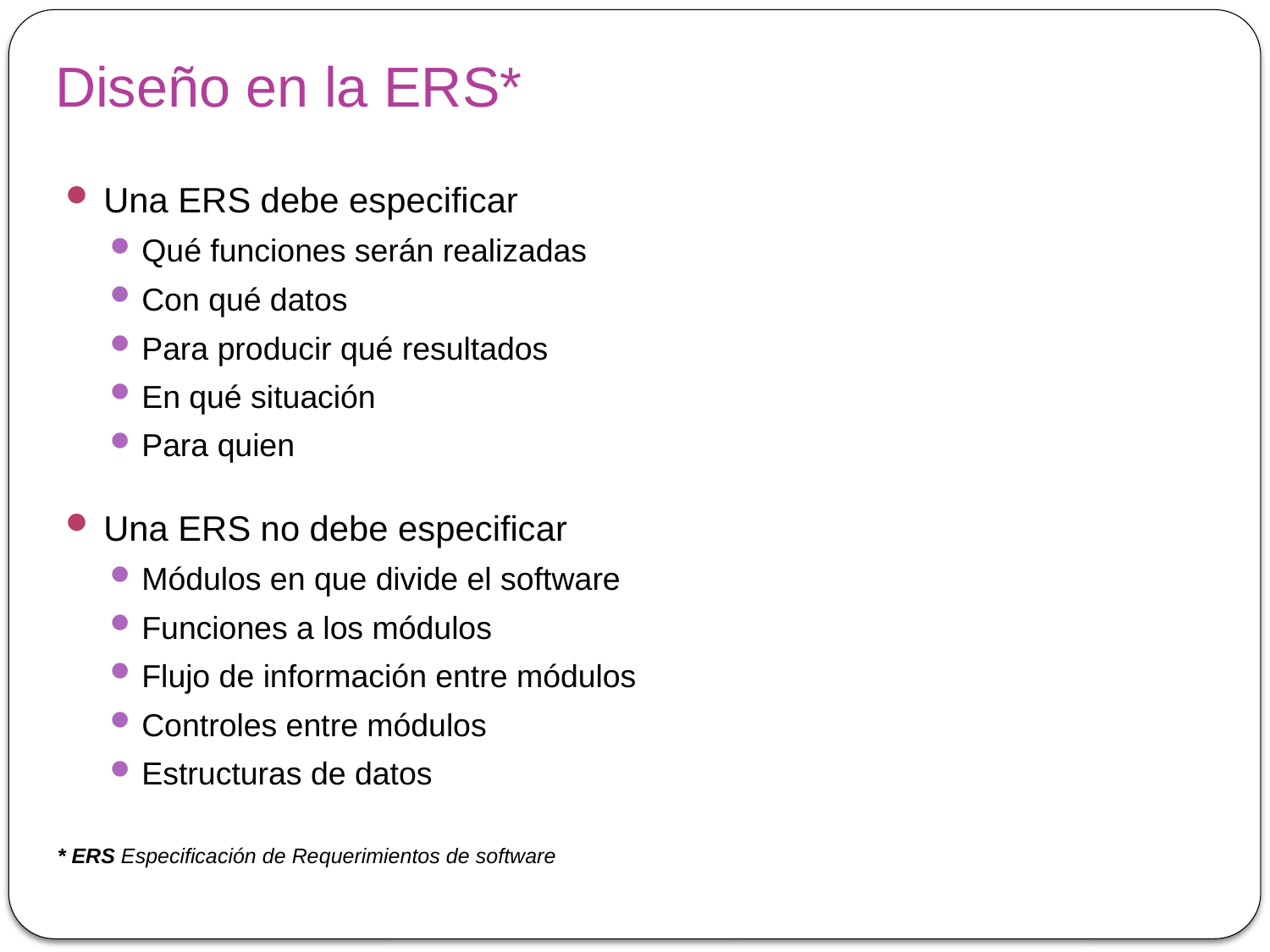

# Diseño en la ERS*
Una ERS debe especificar
Qué funciones serán realizadas
Con qué datos
Para producir qué resultados
En qué situación
Para quien
Una ERS no debe especificar
Módulos en que divide el software
Funciones a los módulos
Flujo de información entre módulos
Controles entre módulos
Estructuras de datos
* ERS Especificación de Requerimientos de software